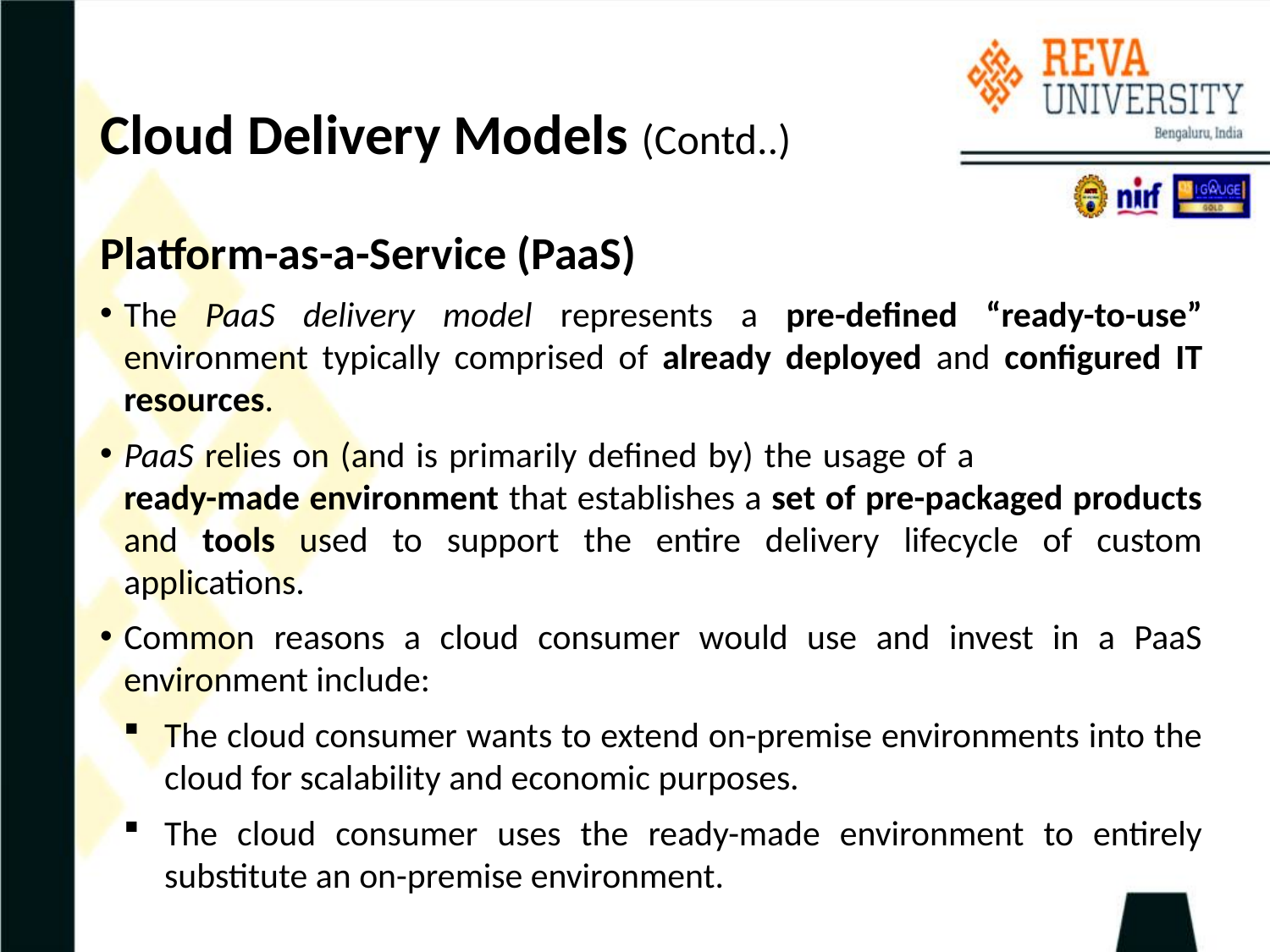

# Cloud Delivery Models (Contd..)
Platform-as-a-Service (PaaS)
The PaaS delivery model represents a pre-defined “ready-to-use” environment typically comprised of already deployed and configured IT resources.
PaaS relies on (and is primarily defined by) the usage of a                      ready-made environment that establishes a set of pre-packaged products and tools used to support the entire delivery lifecycle of custom applications.
Common reasons a cloud consumer would use and invest in a PaaS environment include:
The cloud consumer wants to extend on-premise environments into the cloud for scalability and economic purposes.
The cloud consumer uses the ready-made environment to entirely substitute an on-premise environment.